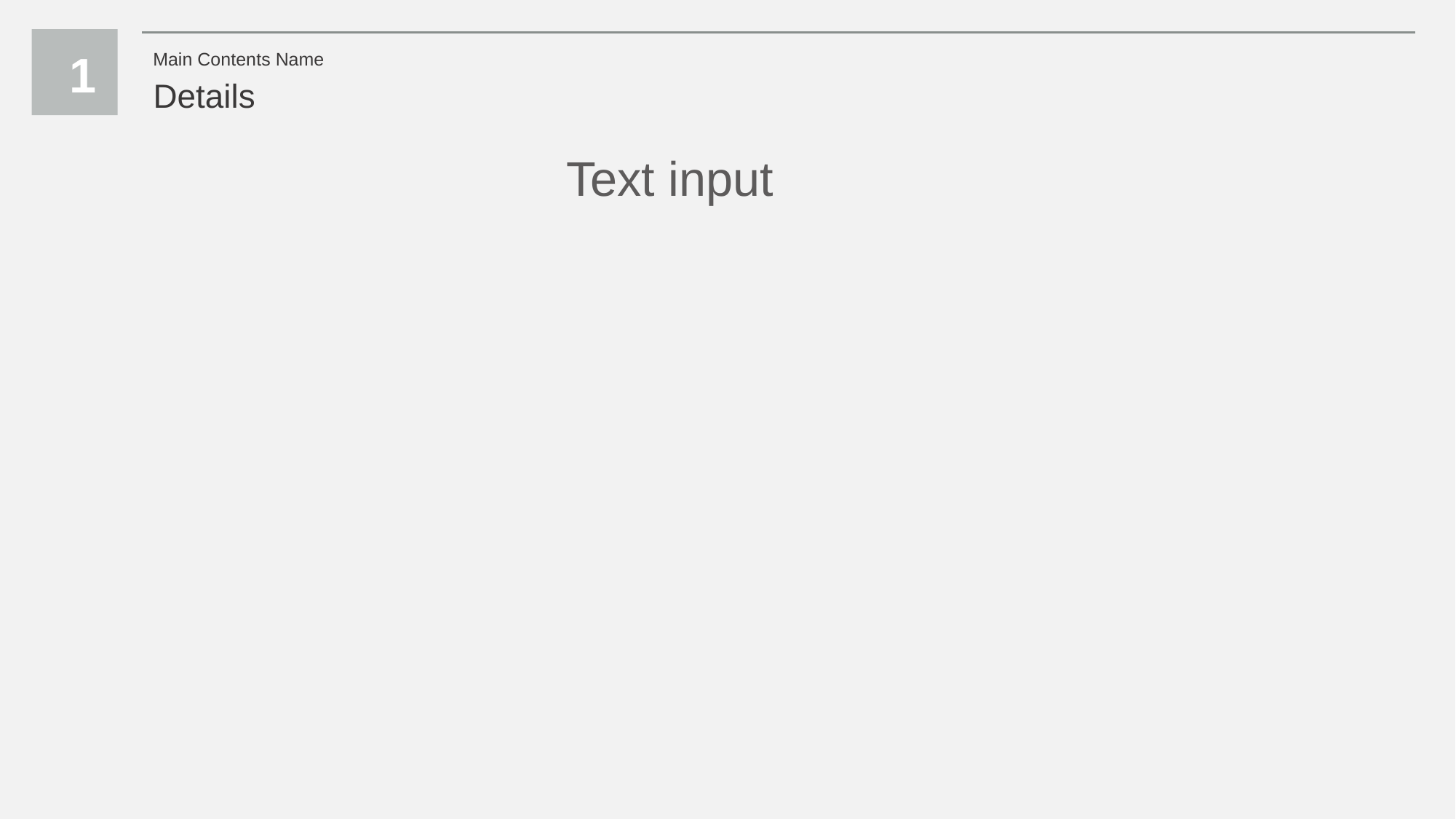

1
Main Contents Name
Details
Text input